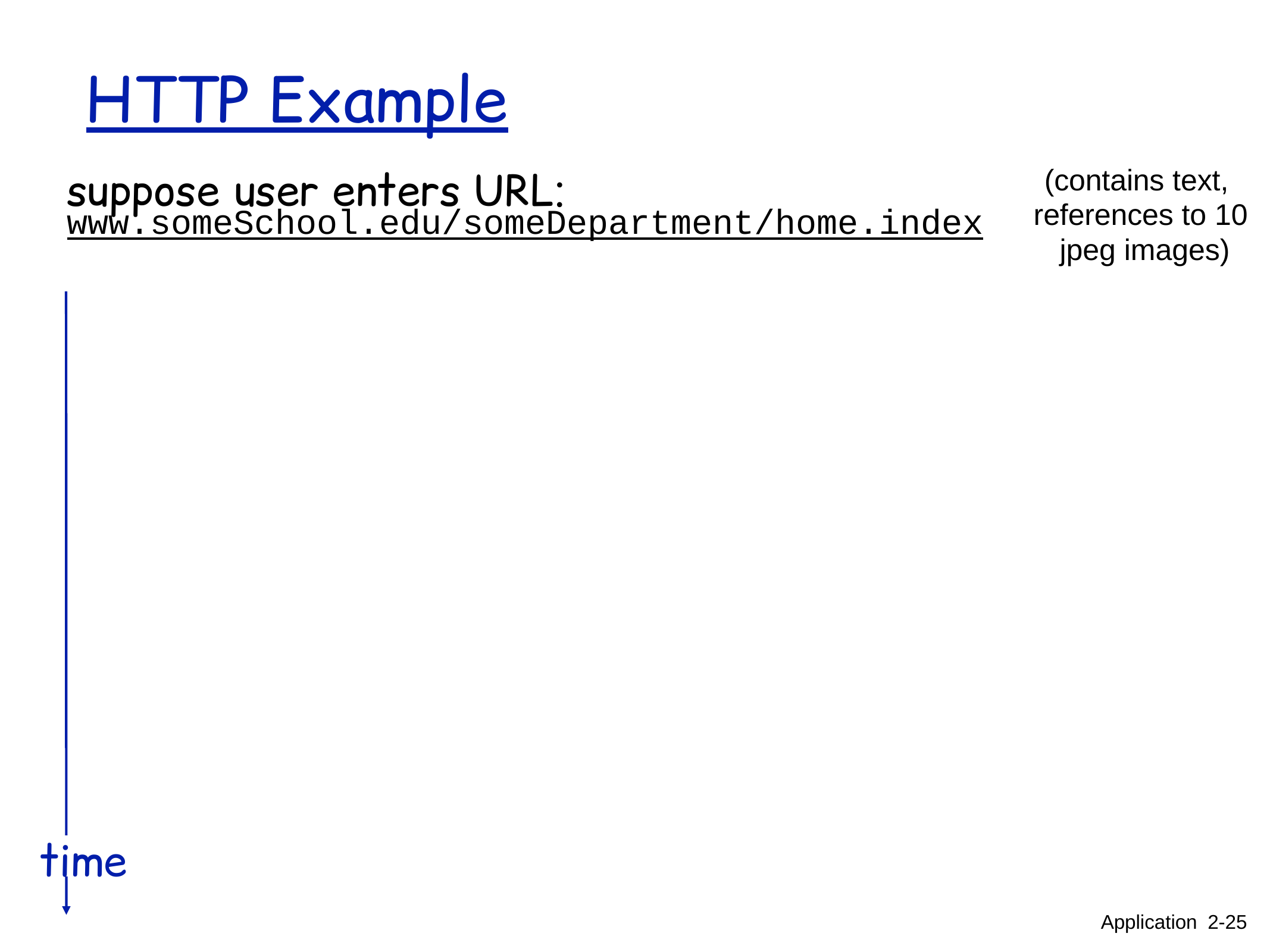

# HTTP Example

(contains text,  references to 10  jpeg images)
suppose	user	enters URL:
www.someSchool.edu/someDepartment/home.index

time

Application 2-25